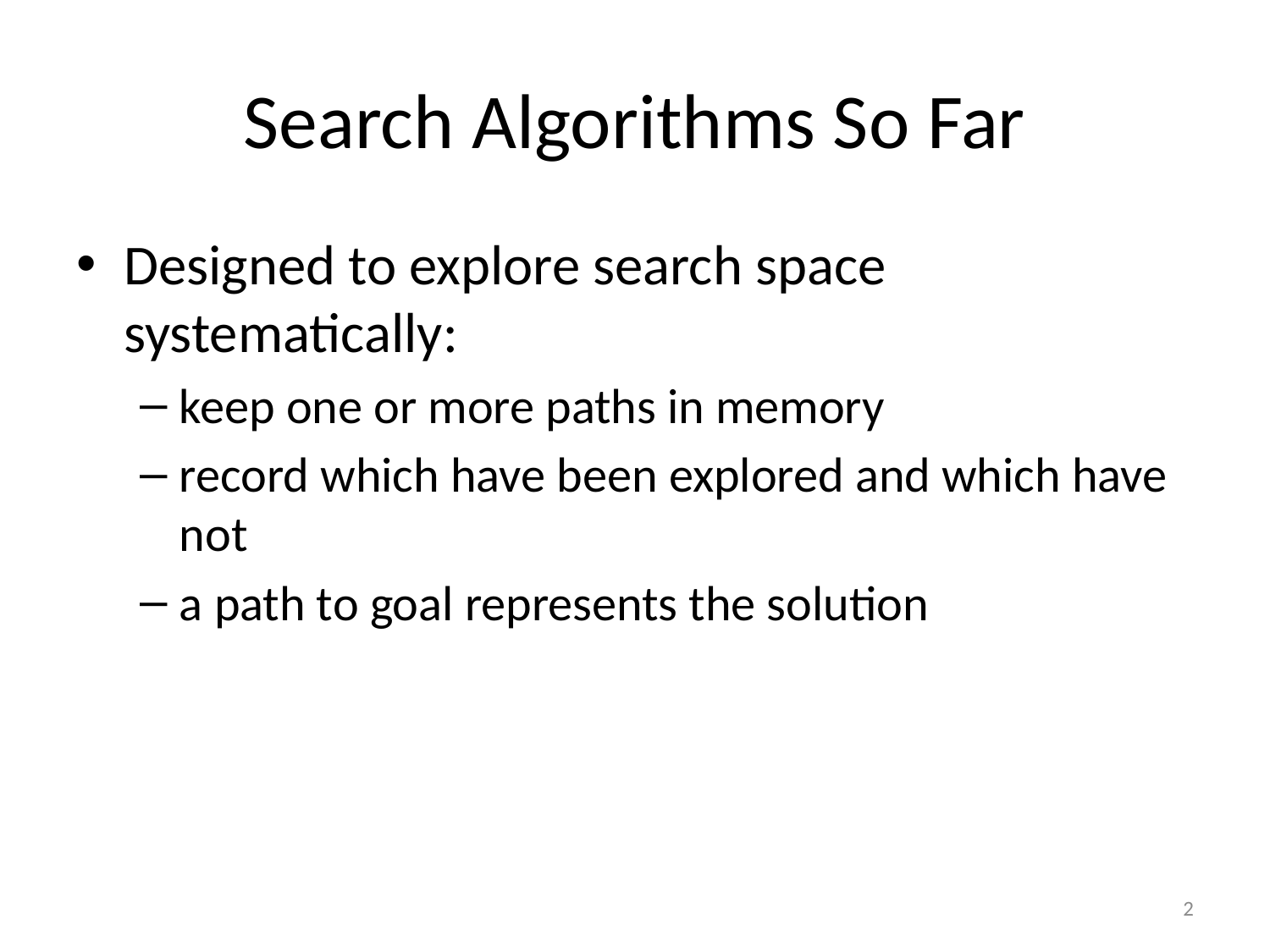

# Search Algorithms So Far
Designed to explore search space systematically:
keep one or more paths in memory
record which have been explored and which have not
a path to goal represents the solution
2